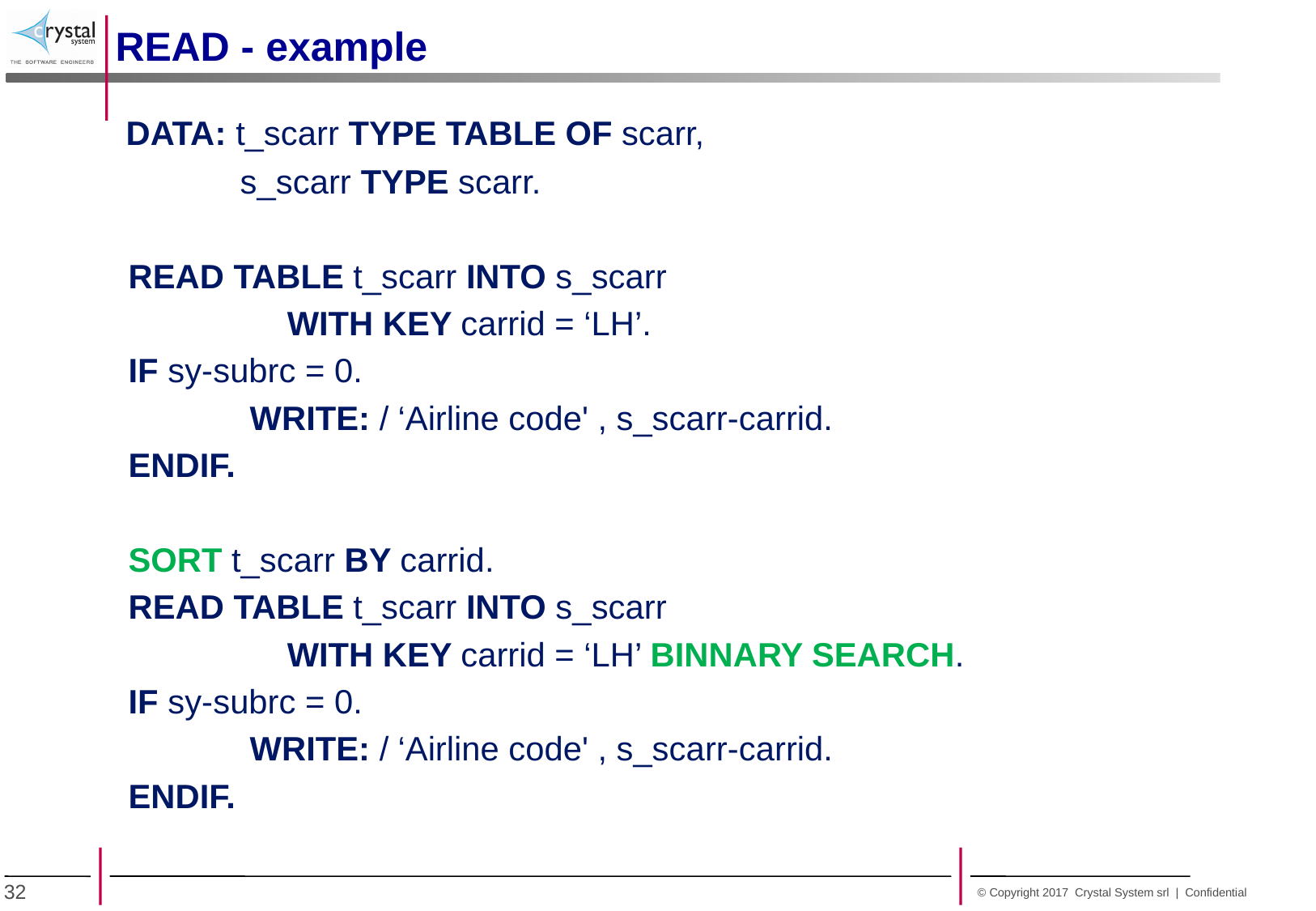

READ - example
   DATA: t_scarr TYPE TABLE OF scarr,
	            s_scarr TYPE scarr.

	READ TABLE t_scarr INTO s_scarr
		    WITH KEY carrid = ‘LH’.
	IF sy-subrc = 0.
		WRITE: / ‘Airline code' , s_scarr-carrid.
	ENDIF.

	SORT t_scarr BY carrid.
	READ TABLE t_scarr INTO s_scarr
		    WITH KEY carrid = ‘LH’ BINNARY SEARCH.
	IF sy-subrc = 0.
		WRITE: / ‘Airline code' , s_scarr-carrid.
	ENDIF.